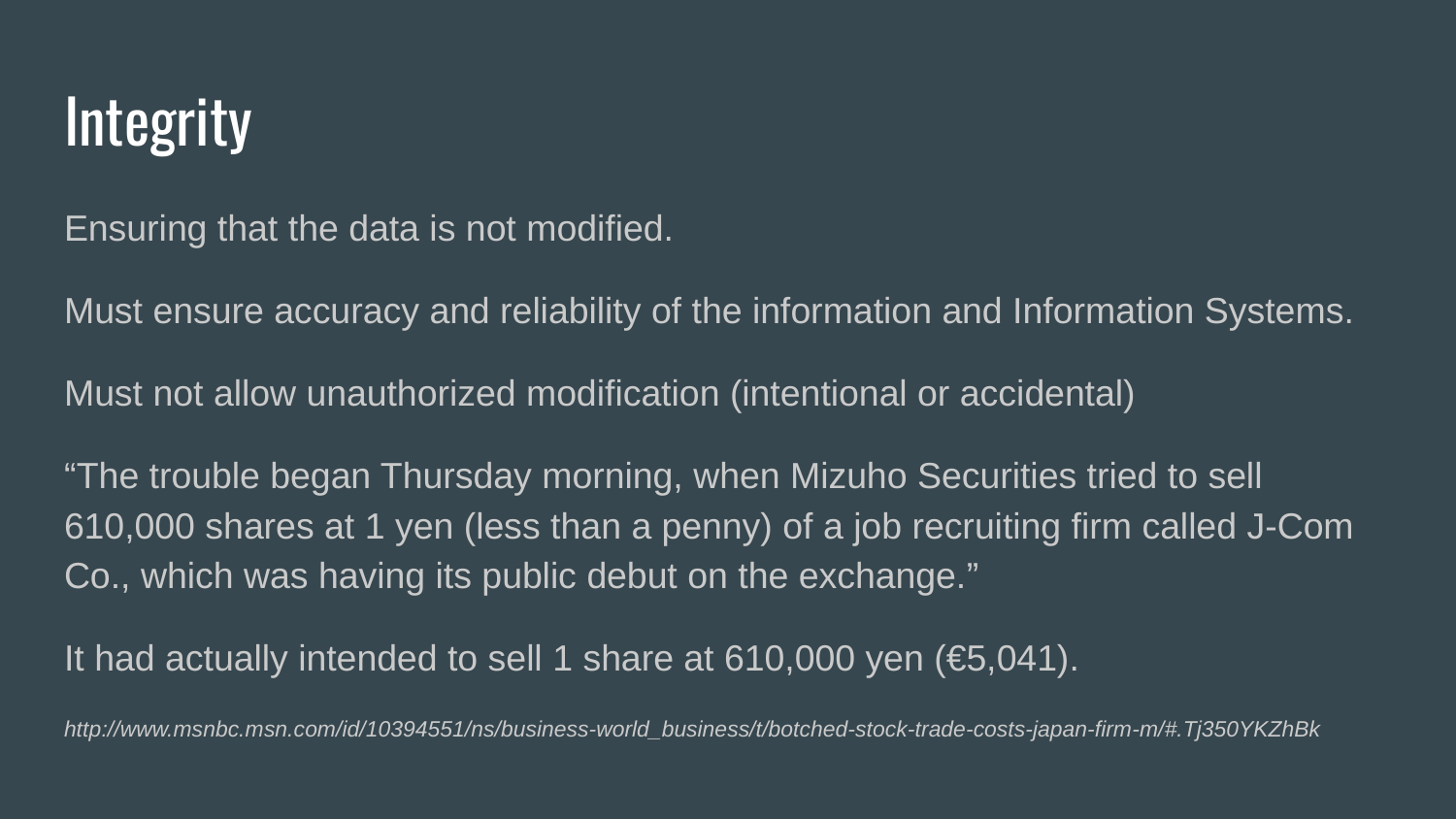

# Integrity​
Ensuring that the data is not modified.​
Must ensure accuracy and reliability of the information and Information Systems. ​
Must not allow unauthorized modification (intentional or accidental)​
“The trouble began Thursday morning, when Mizuho Securities tried to sell 610,000 shares at 1 yen (less than a penny) of a job recruiting firm called J-Com Co., which was having its public debut on the exchange.​”
It had actually intended to sell 1 share at 610,000 yen (€5,041).​​
http://www.msnbc.msn.com/id/10394551/ns/business-world_business/t/botched-stock-trade-costs-japan-firm-m/#.Tj350YKZhBk​

​
​
​